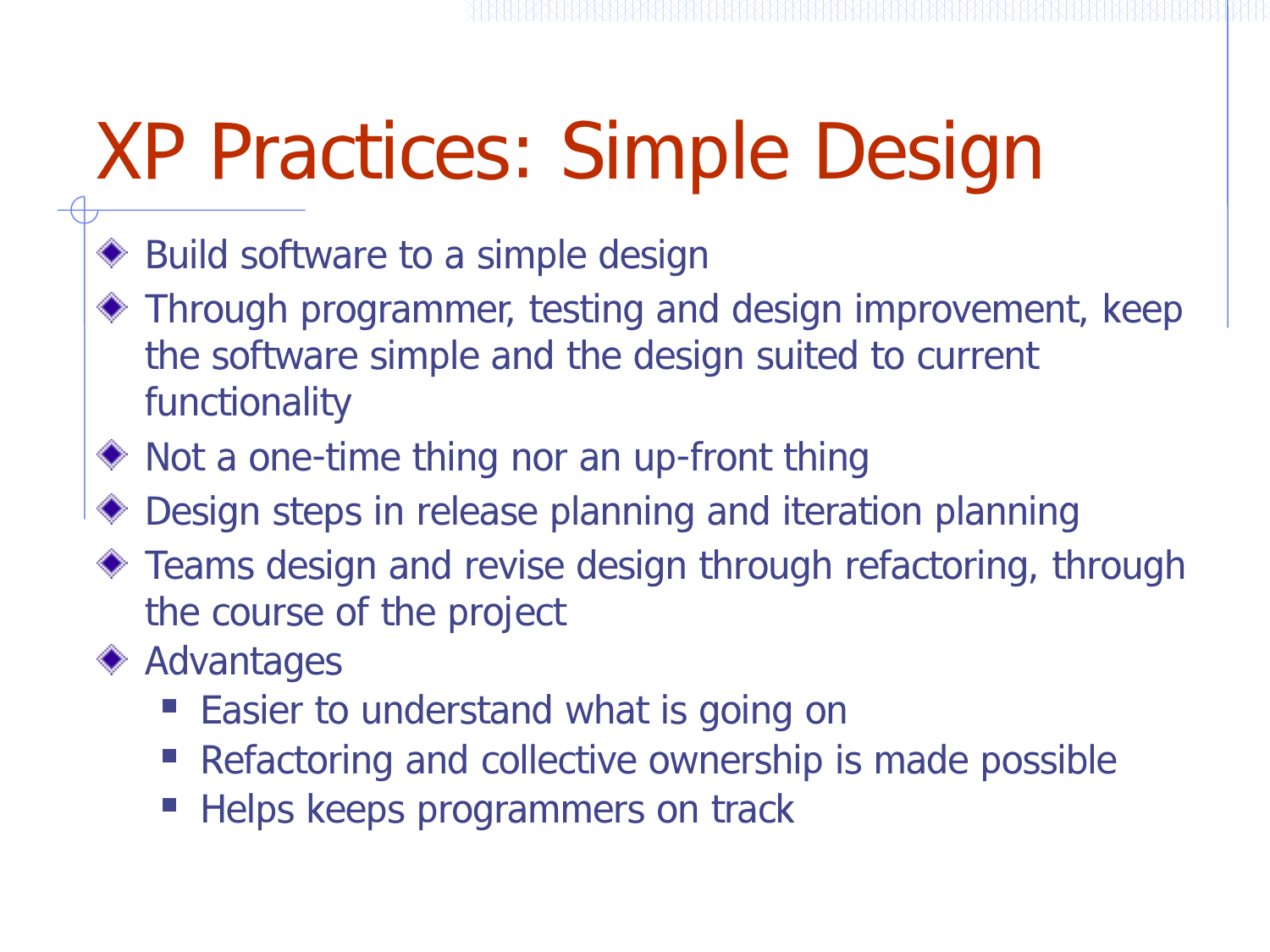

# XP Practices: Simple Design
Build software to a simple design
Through programmer, testing and design improvement, keep the software simple and the design suited to current functionality
Not a one-time thing nor an up-front thing
Design steps in release planning and iteration planning
Teams design and revise design through refactoring, through the course of the project
Advantages
Easier to understand what is going on
Refactoring and collective ownership is made possible
Helps keeps programmers on track